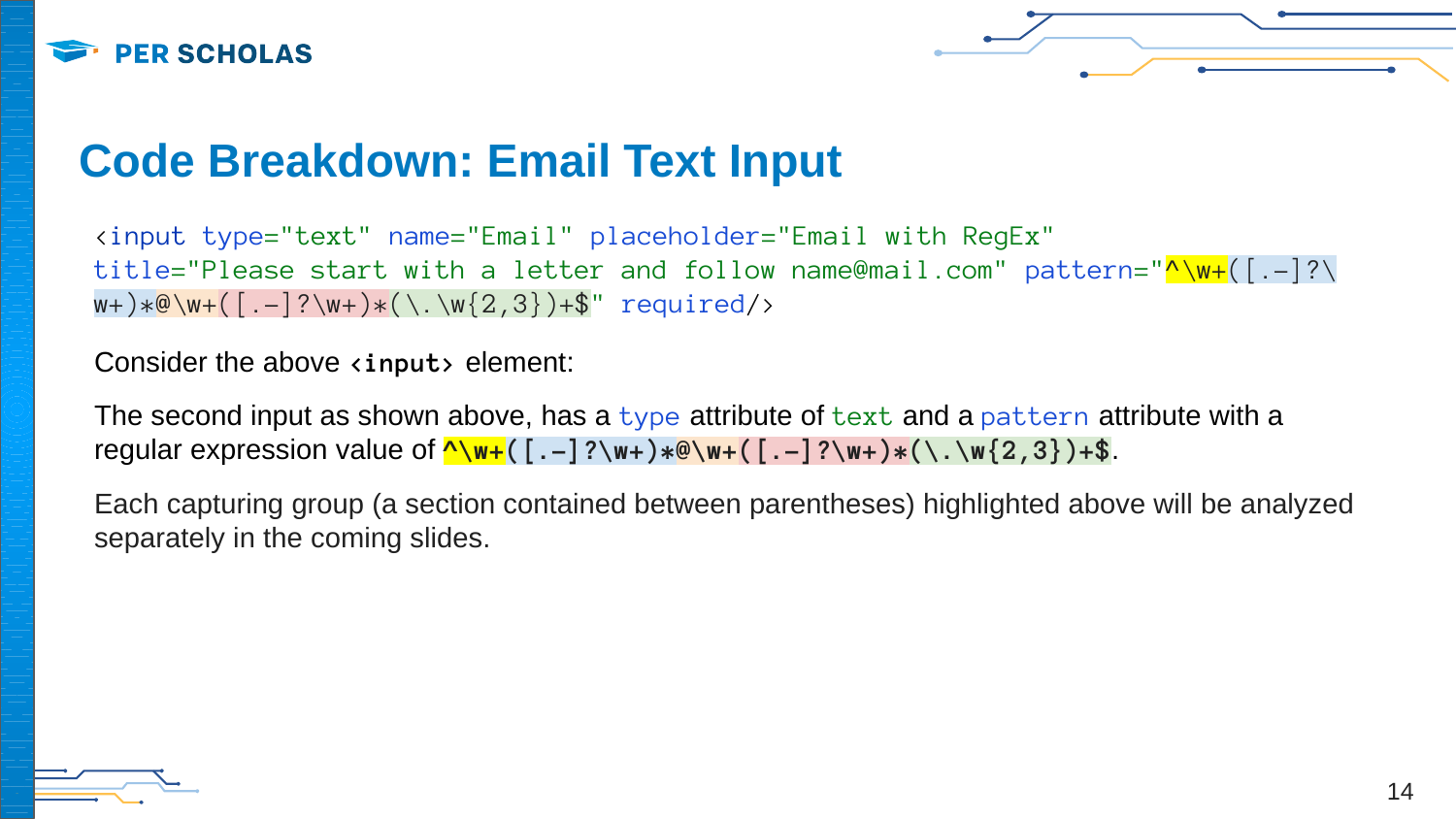

# Code Breakdown: Email Text Input
<input type="text" name="Email" placeholder="Email with RegEx"
title="Please start with a letter and follow name@mail.com" pattern="^\w+([.-]?\w+)*@\w+([.-]?\w+)*(\.\w{2,3})+$" required/>
Consider the above <input> element:
The second input as shown above, has a type attribute of text and a pattern attribute with a regular expression value of ^\w+([.-]?\w+)*@\w+([.-]?\w+)*(\.\w{2,3})+$.
Each capturing group (a section contained between parentheses) highlighted above will be analyzed separately in the coming slides.
14